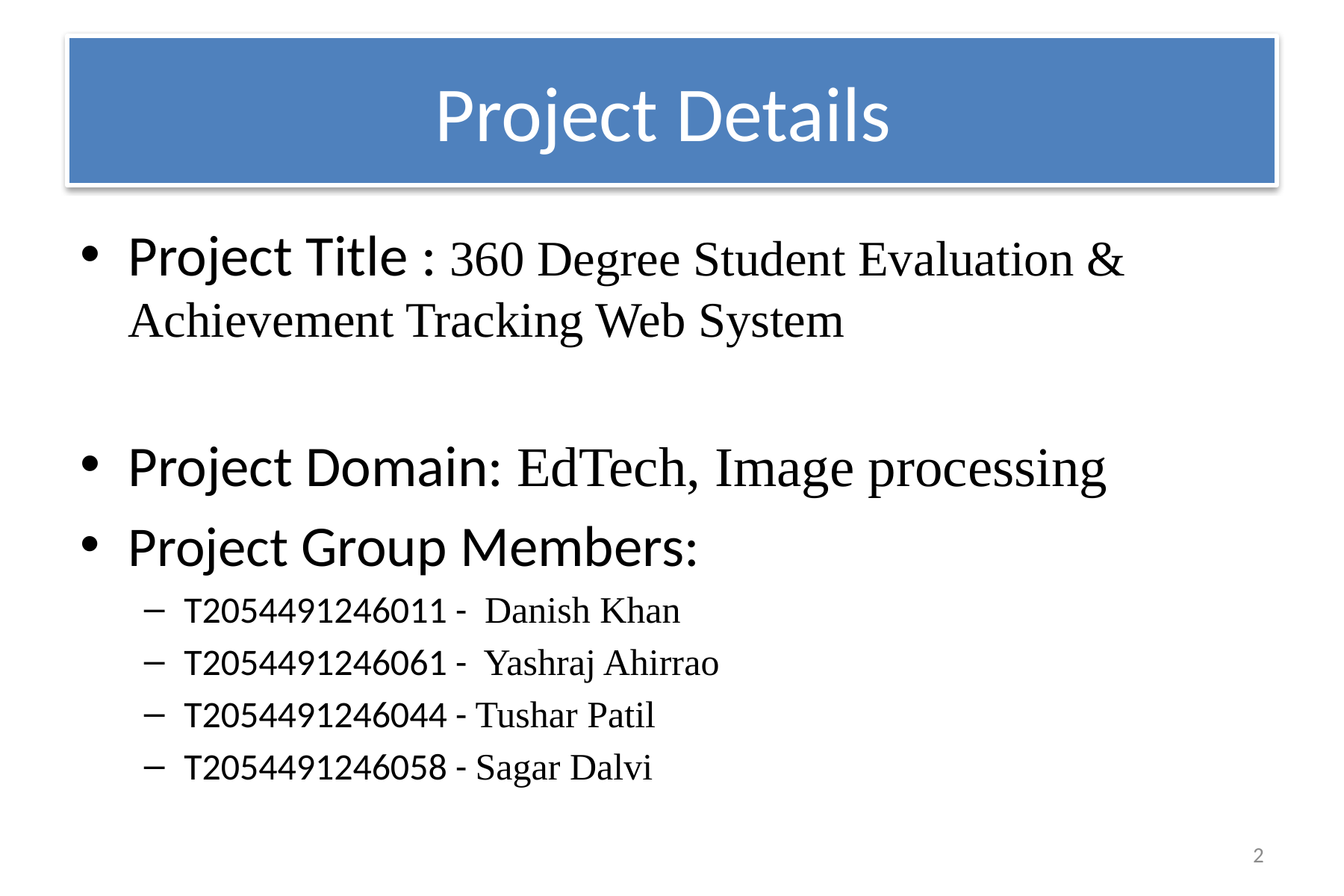

# Project Details
Project Title : 360 Degree Student Evaluation &           Achievement Tracking Web System

Project Domain: EdTech, Image processing
Project Group Members:
T2054491246011 -  Danish Khan
T2054491246061 -  Yashraj Ahirrao
T2054491246044 - Tushar Patil
T2054491246058 - Sagar Dalvi

2